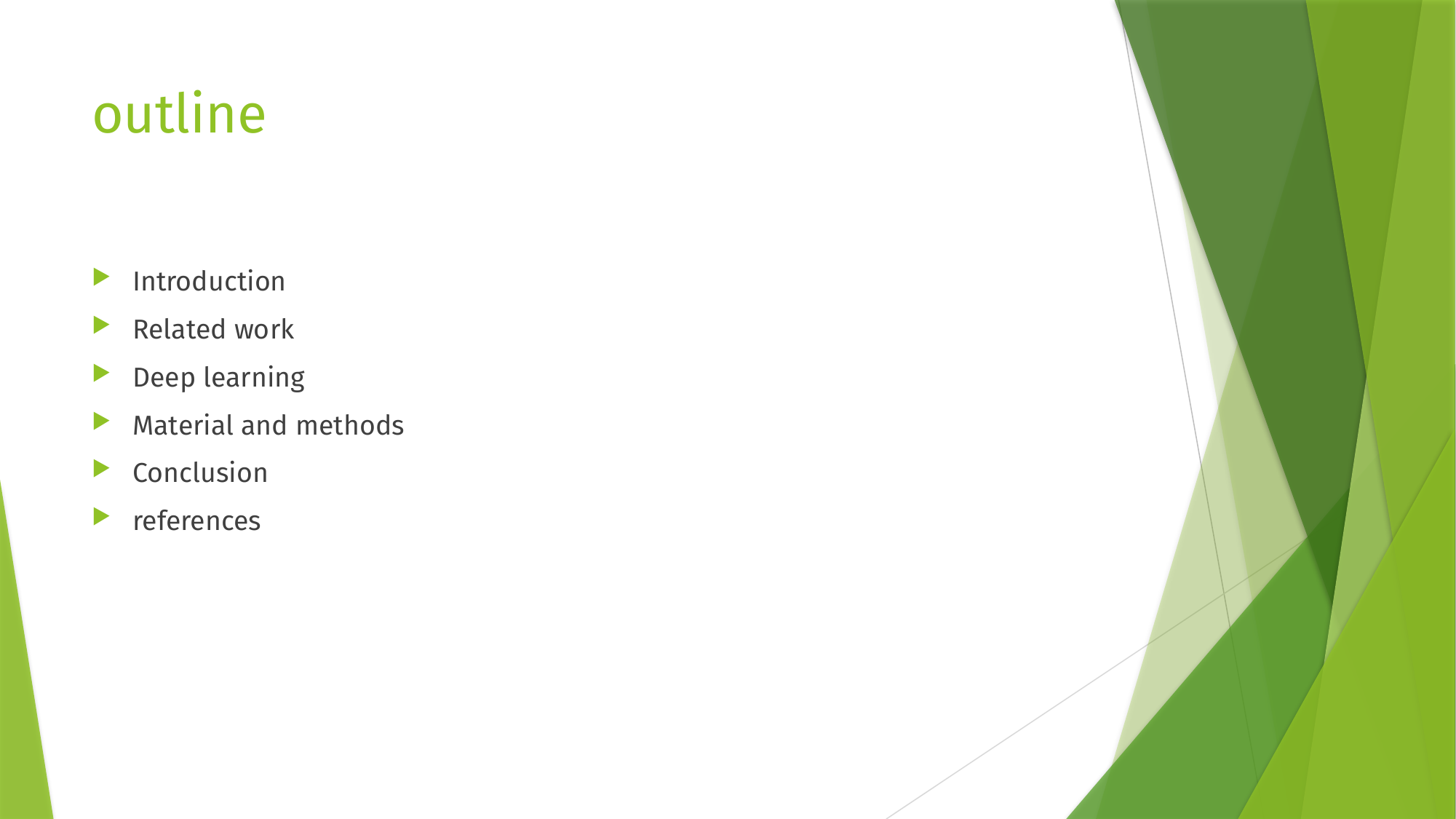

# outline
Introduction
Related work
Deep learning
Material and methods
Conclusion
references